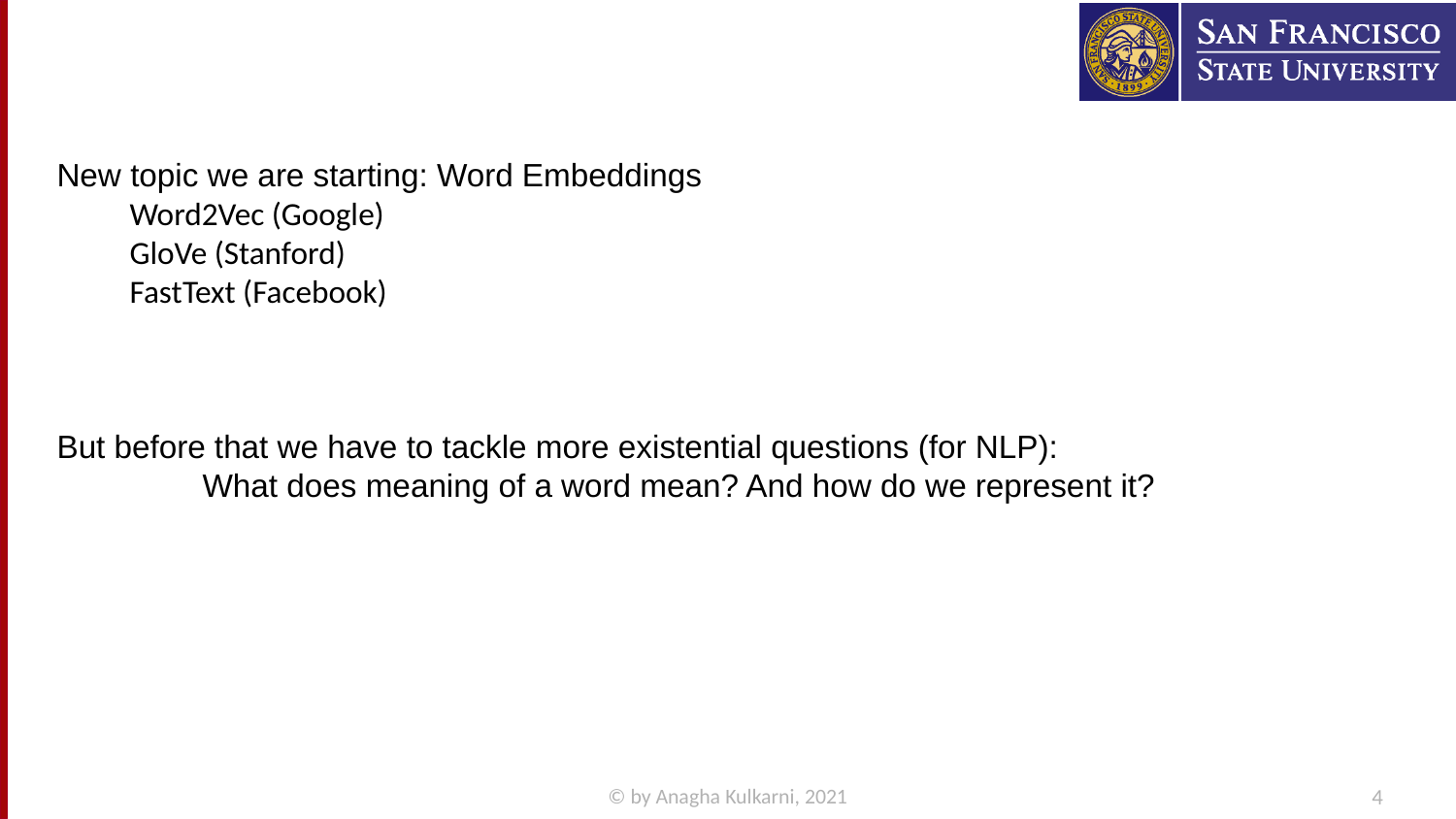

New topic we are starting: Word Embeddings
Word2Vec (Google)
GloVe (Stanford)
FastText (Facebook)

But before that we have to tackle more existential questions (for NLP):
	What does meaning of a word mean? And how do we represent it?
© by Anagha Kulkarni, 2021
4